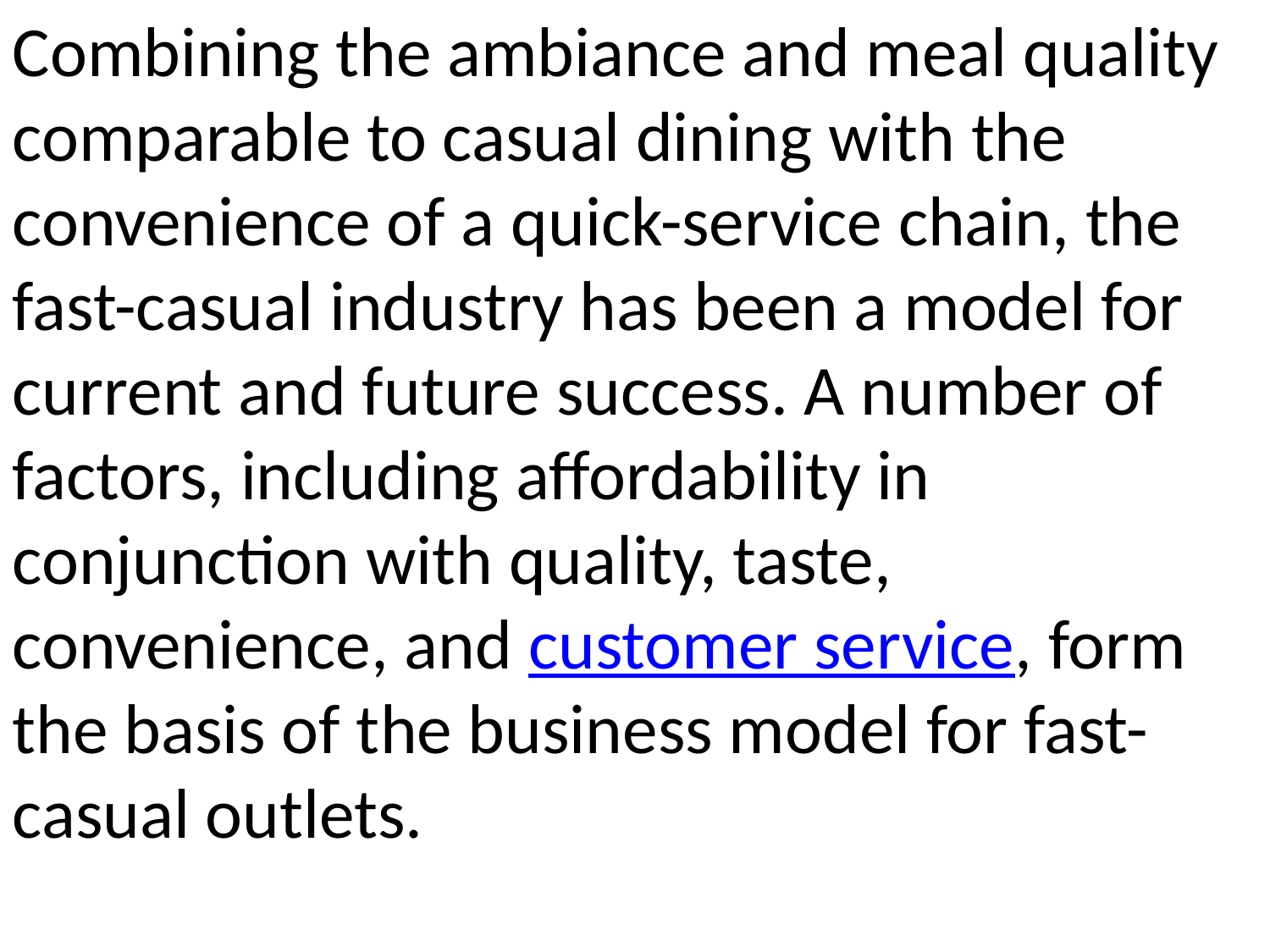

Combining the ambiance and meal quality comparable to casual dining with the convenience of a quick-service chain, the fast-casual industry has been a model for current and future success. A number of factors, including affordability in conjunction with quality, taste, convenience, and customer service, form the basis of the business model for fast-casual outlets.